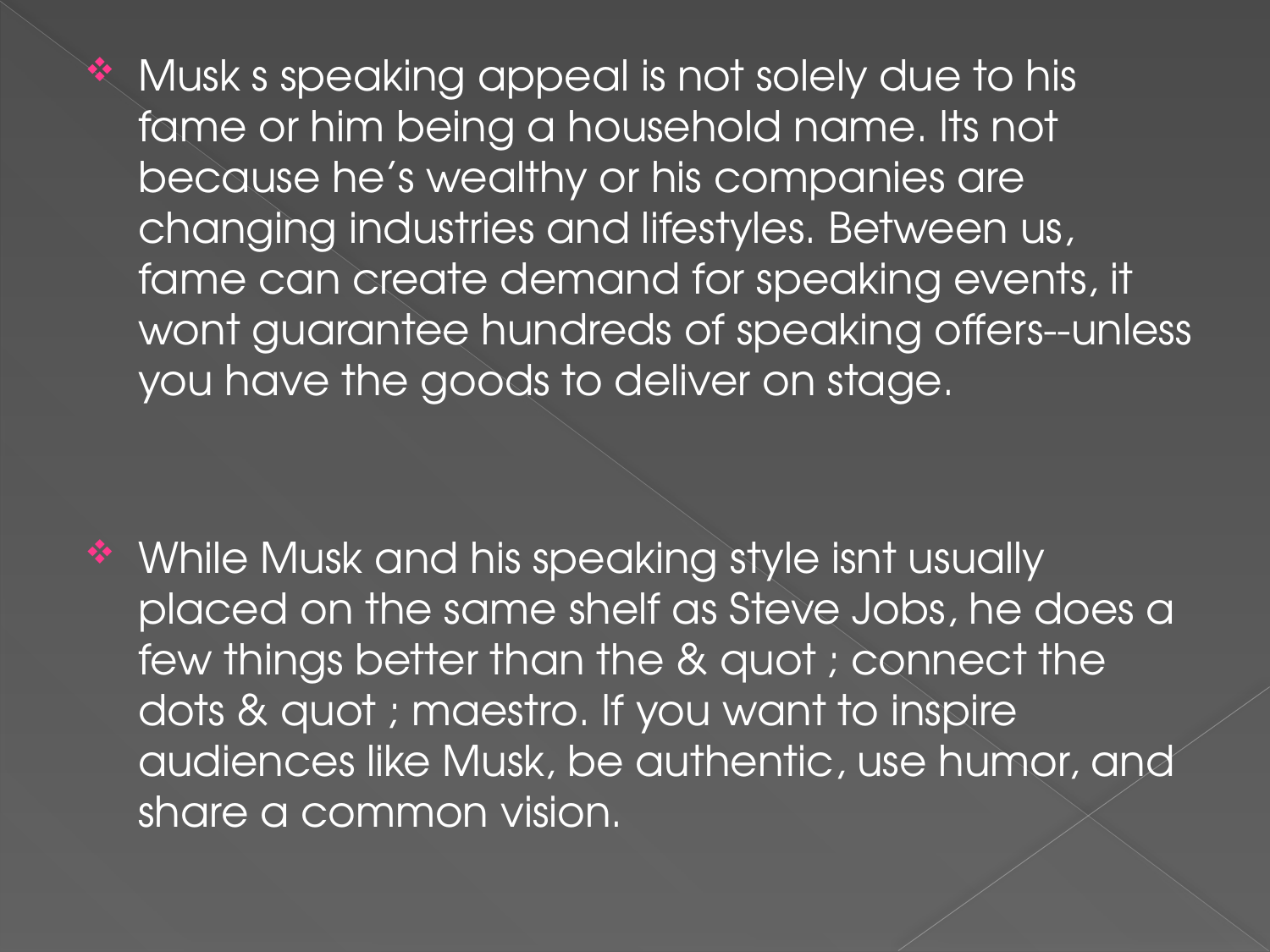

#
Musk s speaking appeal is not solely due to his fame or him being a household name. Its not because he’s wealthy or his companies are changing industries and lifestyles. Between us, fame can create demand for speaking events, it wont guarantee hundreds of speaking offers--unless you have the goods to deliver on stage.

While Musk and his speaking style isnt usually placed on the same shelf as Steve Jobs, he does a few things better than the & quot ; connect the dots & quot ; maestro. If you want to inspire audiences like Musk, be authentic, use humor, and share a common vision.